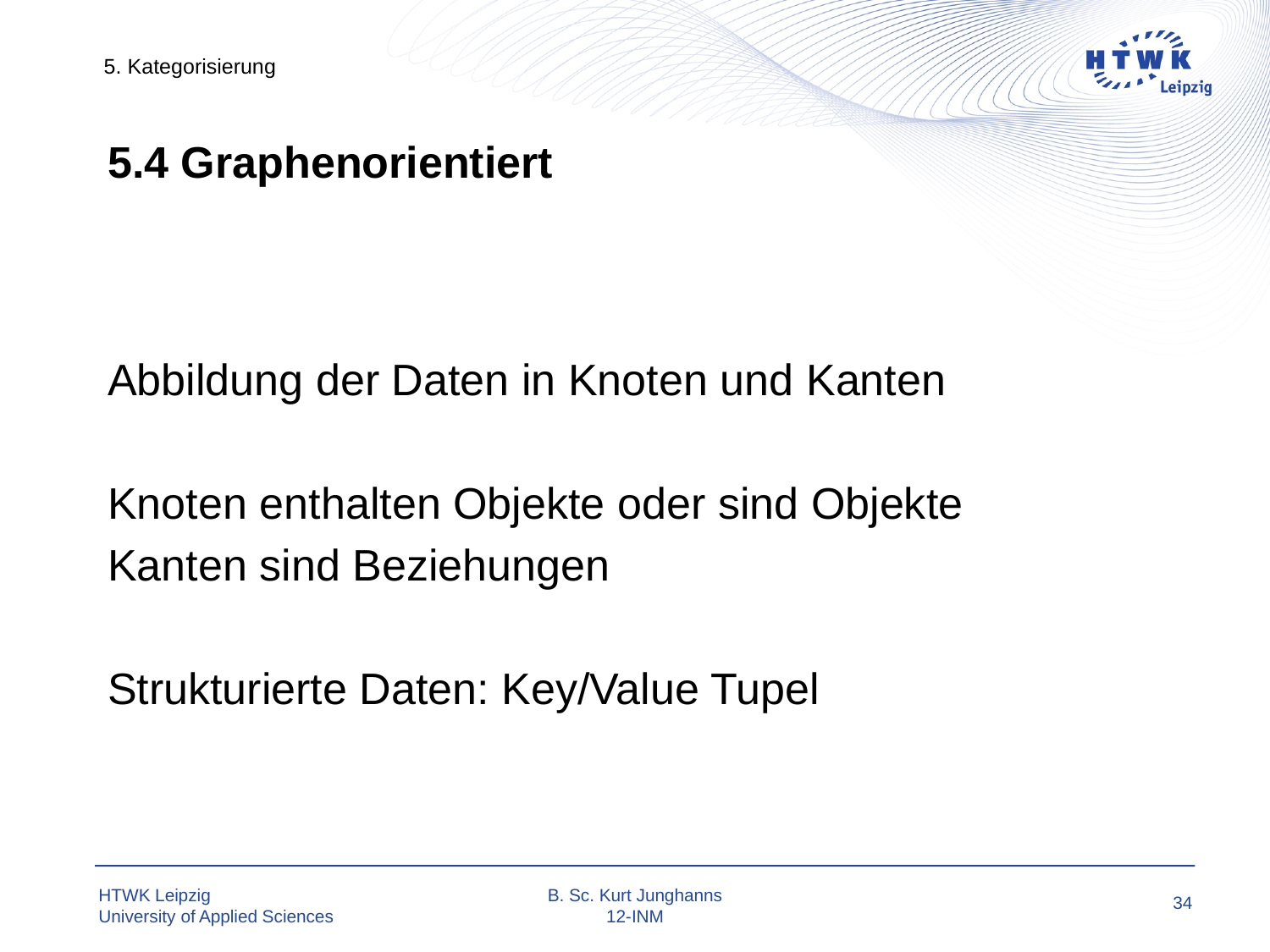

5. Kategorisierung
# 5.4 Graphenorientiert

Abbildung der Daten in Knoten und Kanten

Knoten enthalten Objekte oder sind Objekte
Kanten sind Beziehungen

Strukturierte Daten: Key/Value Tupel